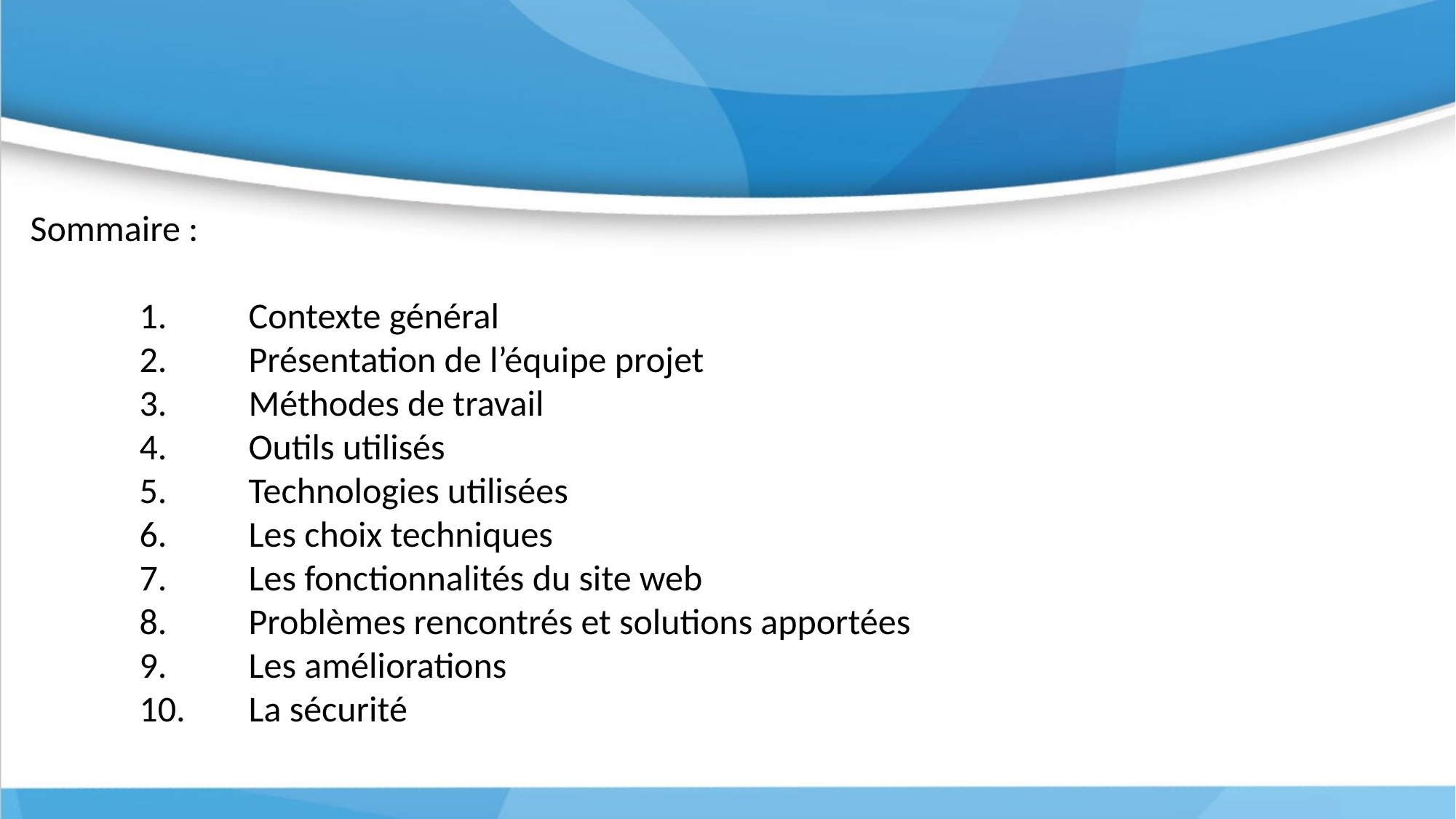

Sommaire :

	1. 	Contexte général
	2. 	Présentation de l’équipe projet
	3. 	Méthodes de travail
	4. 	Outils utilisés
	5. 	Technologies utilisées
	6. 	Les choix techniques
	7. 	Les fonctionnalités du site web
	8. 	Problèmes rencontrés et solutions apportées
	9. 	Les améliorations
	10. 	La sécurité